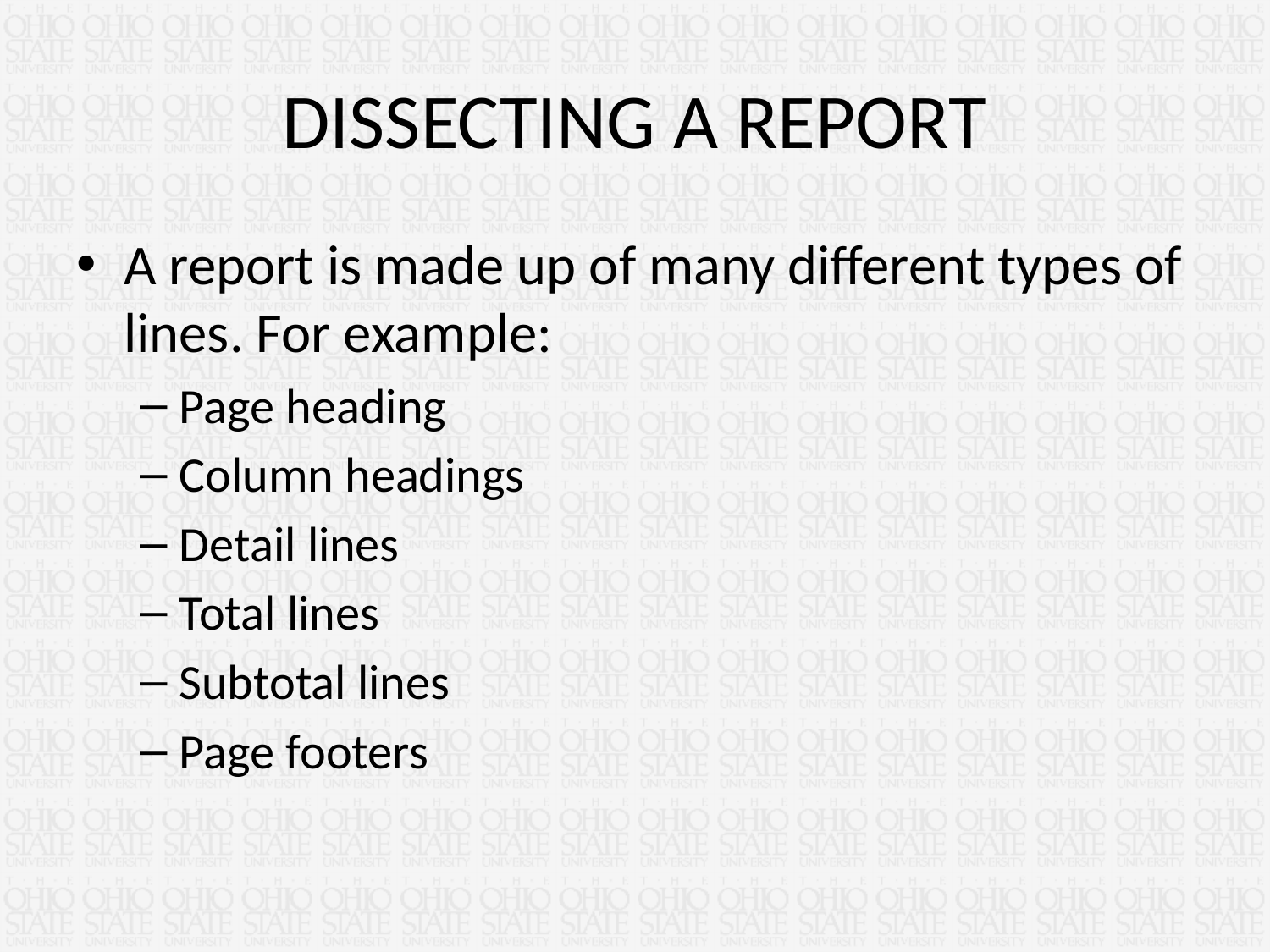

# DISSECTING A REPORT
A report is made up of many different types of lines. For example:
Page heading
Column headings
Detail lines
Total lines
Subtotal lines
Page footers